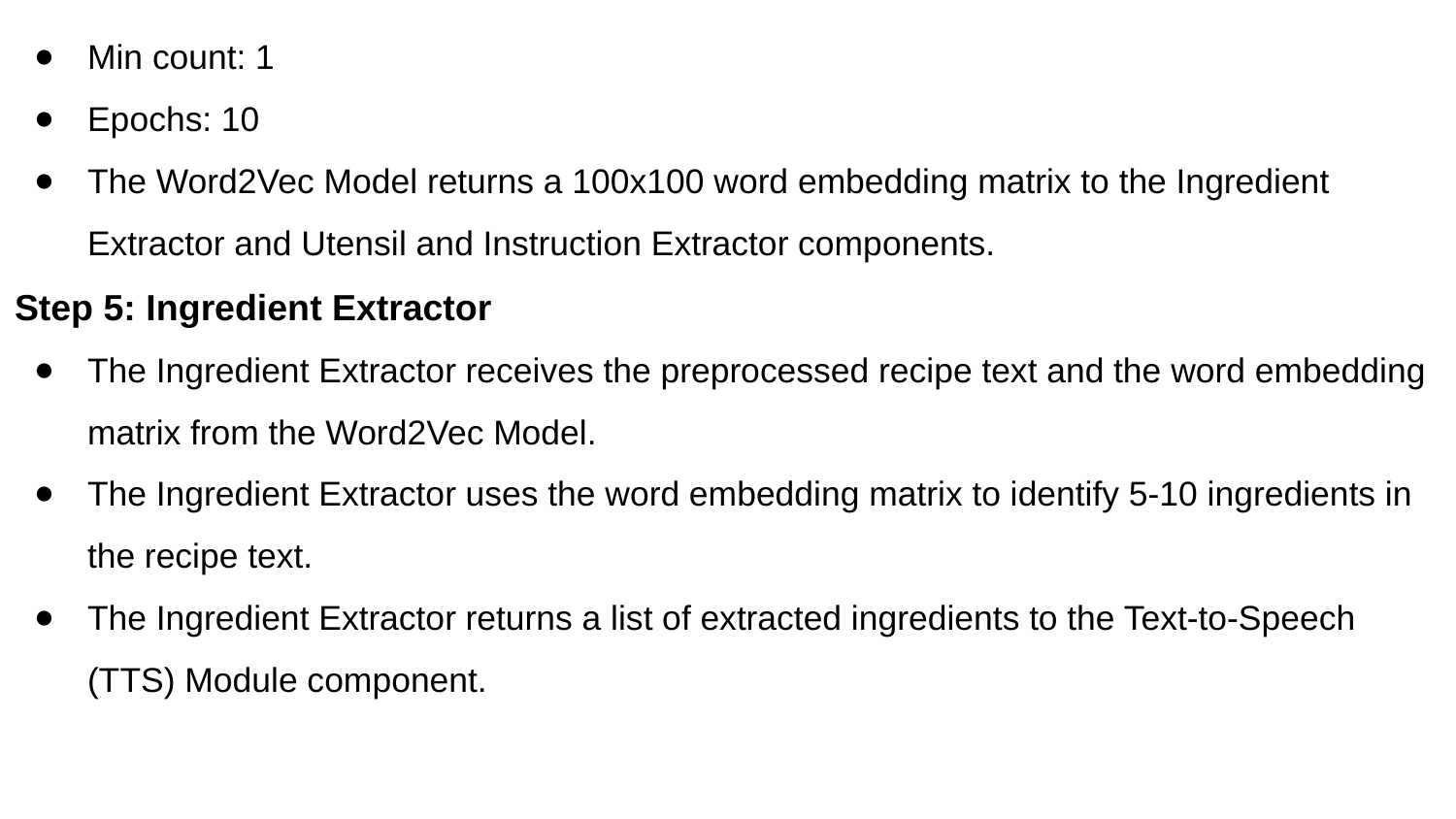

Min count: 1
Epochs: 10
The Word2Vec Model returns a 100x100 word embedding matrix to the Ingredient Extractor and Utensil and Instruction Extractor components.
Step 5: Ingredient Extractor
The Ingredient Extractor receives the preprocessed recipe text and the word embedding matrix from the Word2Vec Model.
The Ingredient Extractor uses the word embedding matrix to identify 5-10 ingredients in the recipe text.
The Ingredient Extractor returns a list of extracted ingredients to the Text-to-Speech (TTS) Module component.